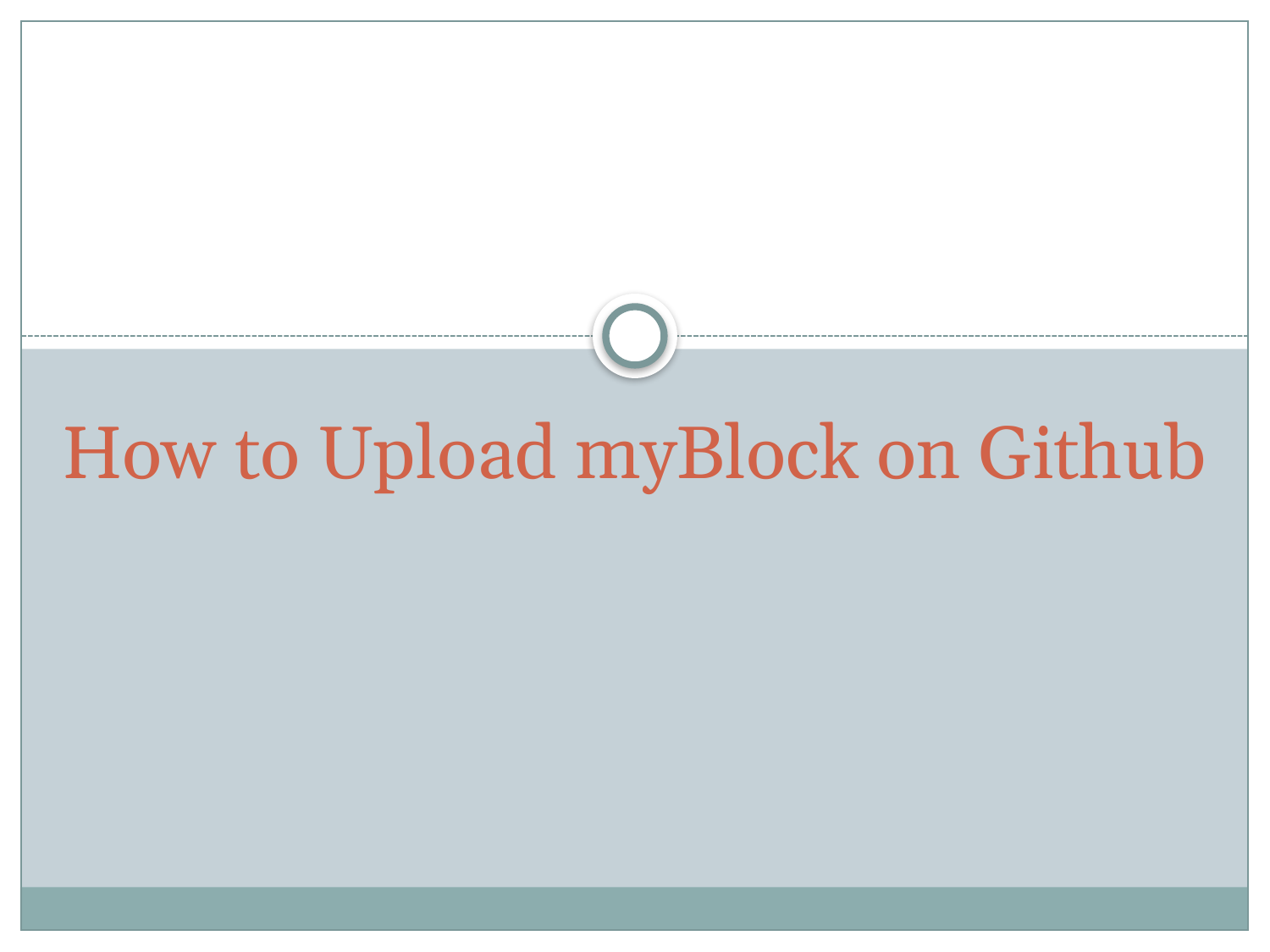

# How to Upload myBlock on Github